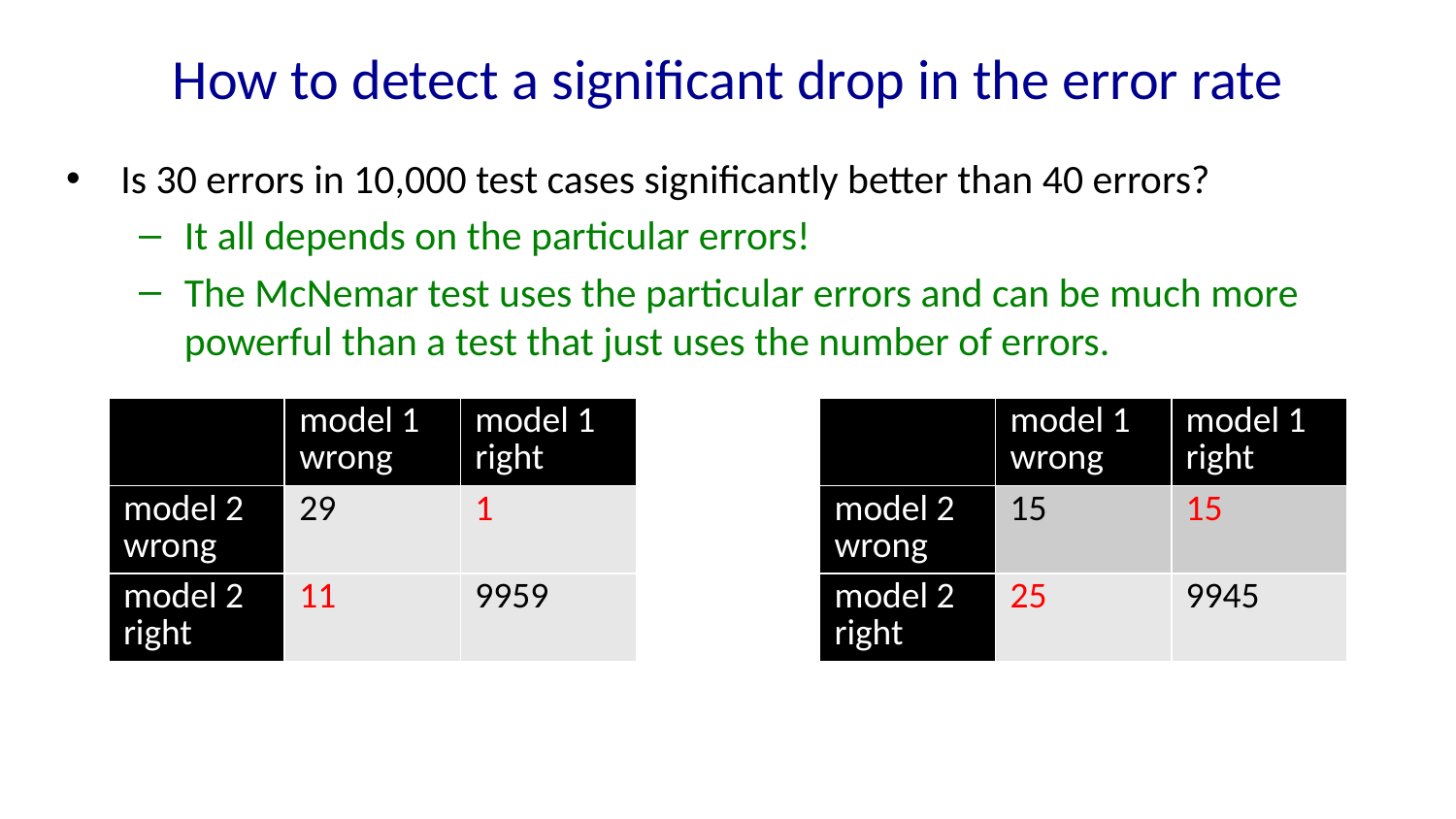

# How to detect a significant drop in the error rate
Is 30 errors in 10,000 test cases significantly better than 40 errors?
It all depends on the particular errors!
The McNemar test uses the particular errors and can be much more powerful than a test that just uses the number of errors.
|  | model 1 wrong | model 1 right |
| --- | --- | --- |
| model 2 wrong | 29 | 1 |
| model 2 right | 11 | 9959 |
|  | model 1 wrong | model 1 right |
| --- | --- | --- |
| model 2 wrong | 15 | 15 |
| model 2 right | 25 | 9945 |